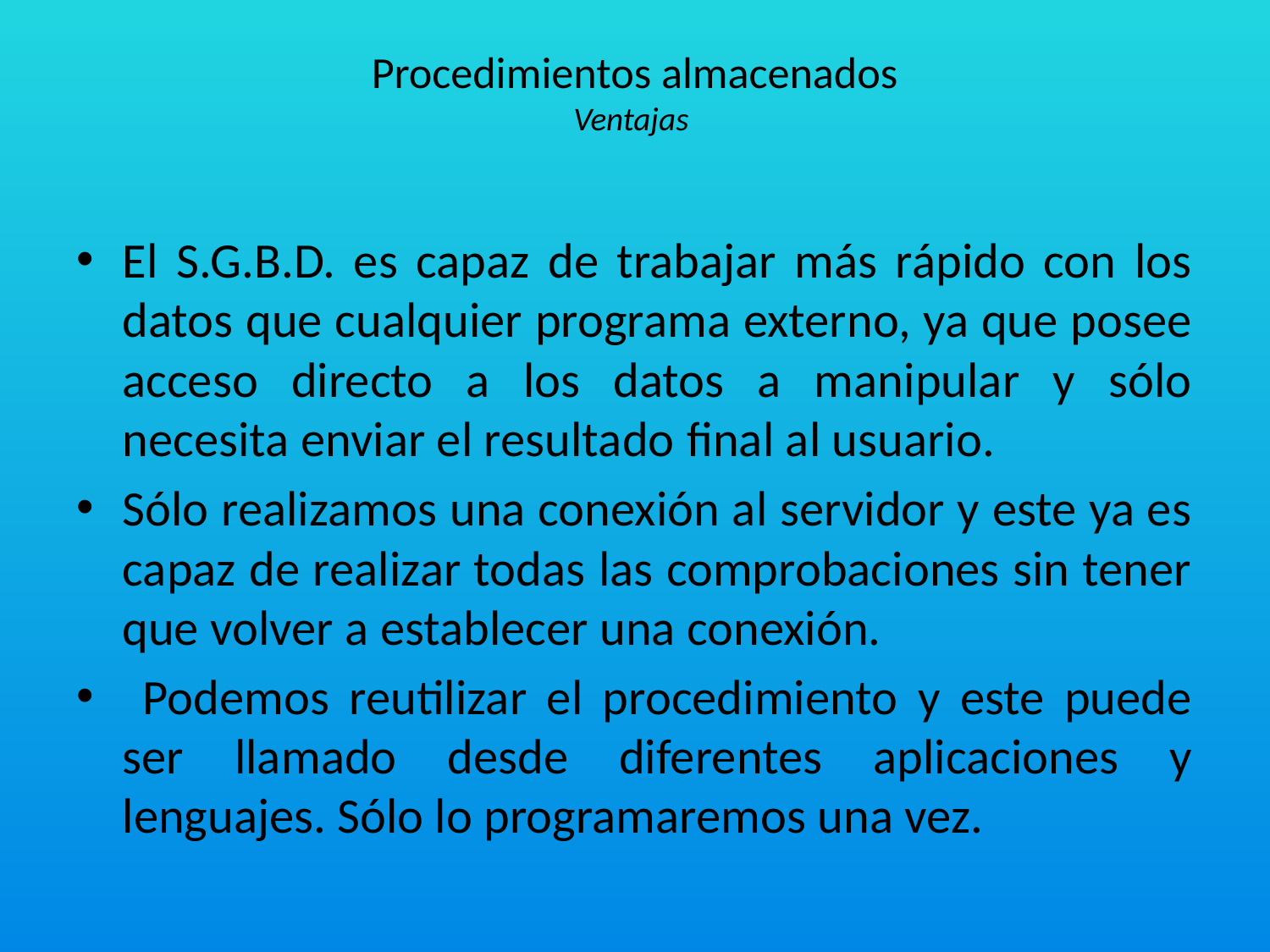

# Procedimientos almacenados Ventajas
El S.G.B.D. es capaz de trabajar más rápido con los datos que cualquier programa externo, ya que posee acceso directo a los datos a manipular y sólo necesita enviar el resultado ﬁnal al usuario.
Sólo realizamos una conexión al servidor y este ya es capaz de realizar todas las comprobaciones sin tener que volver a establecer una conexión.
 Podemos reutilizar el procedimiento y este puede ser llamado desde diferentes aplicaciones y lenguajes. Sólo lo programaremos una vez.